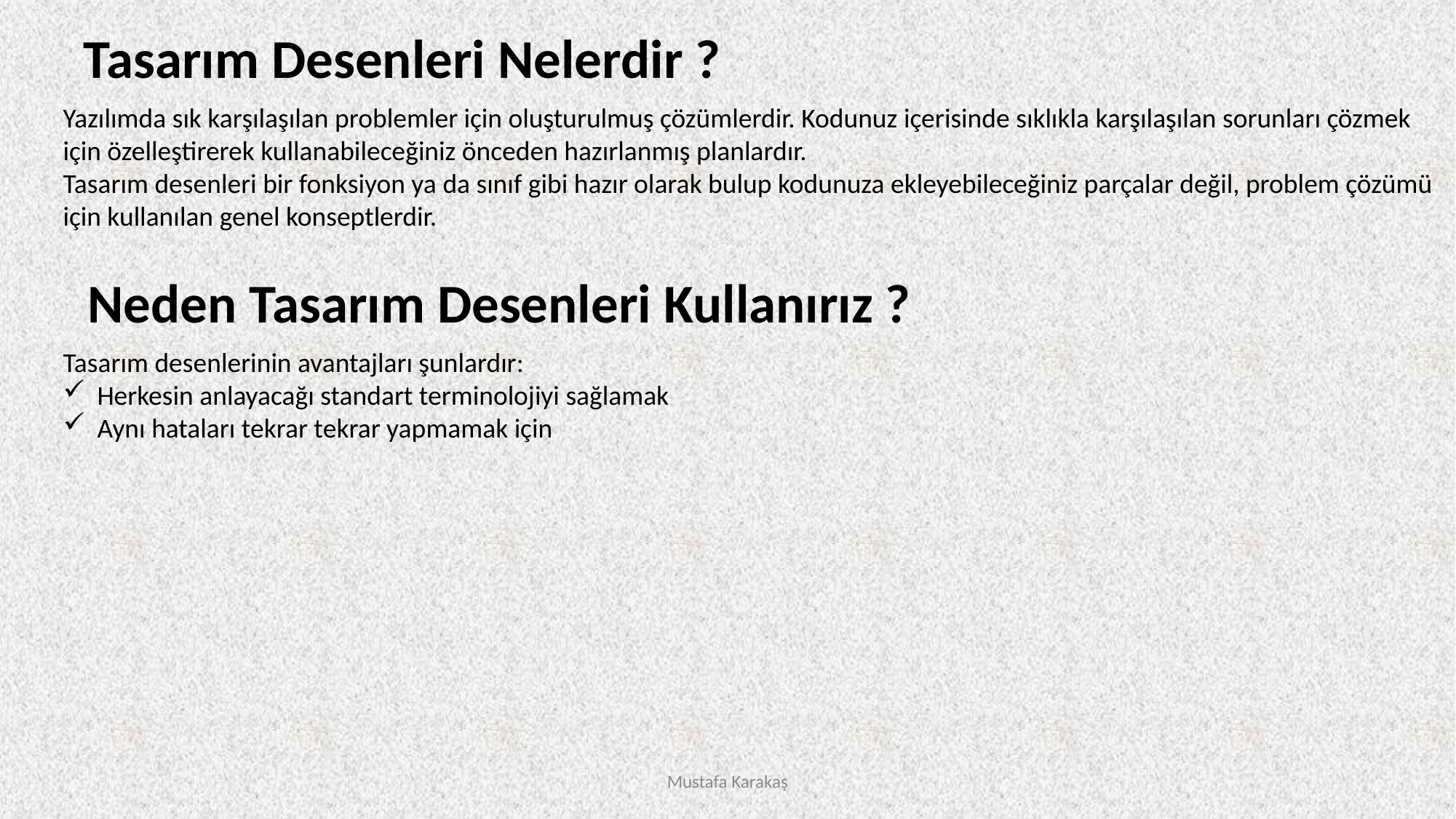

Tasarım Desenleri Nelerdir ?
Yazılımda sık karşılaşılan problemler için oluşturulmuş çözümlerdir. Kodunuz içerisinde sıklıkla karşılaşılan sorunları çözmek
için özelleştirerek kullanabileceğiniz önceden hazırlanmış planlardır.
Tasarım desenleri bir fonksiyon ya da sınıf gibi hazır olarak bulup kodunuza ekleyebileceğiniz parçalar değil, problem çözümü
için kullanılan genel konseptlerdir.
Neden Tasarım Desenleri Kullanırız ?
Tasarım desenlerinin avantajları şunlardır:
Herkesin anlayacağı standart terminolojiyi sağlamak
Aynı hataları tekrar tekrar yapmamak için
Mustafa Karakaş